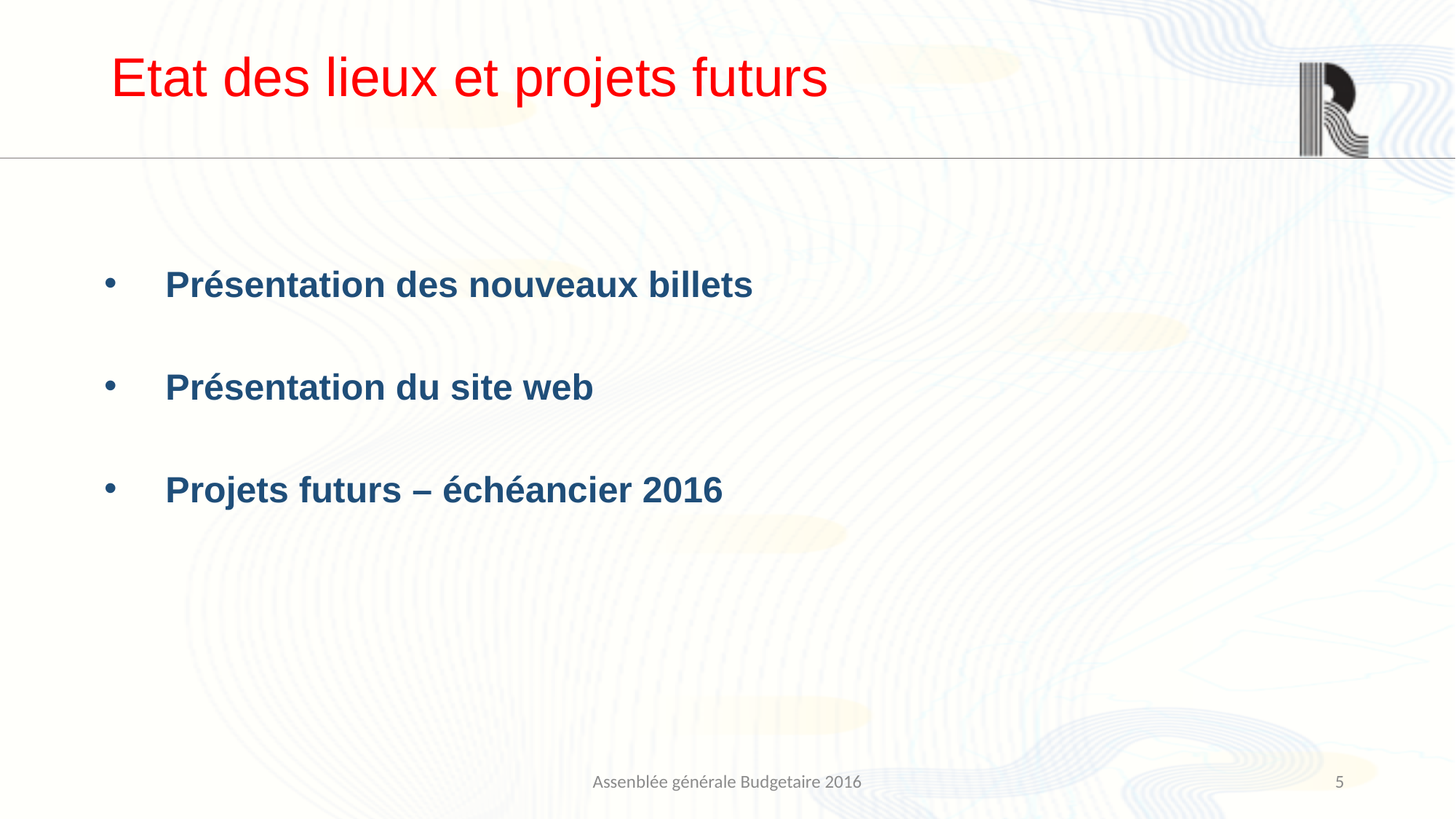

# Etat des lieux et projets futurs
Présentation des nouveaux billets
Présentation du site web
Projets futurs – échéancier 2016
Assenblée générale Budgetaire 2016
5